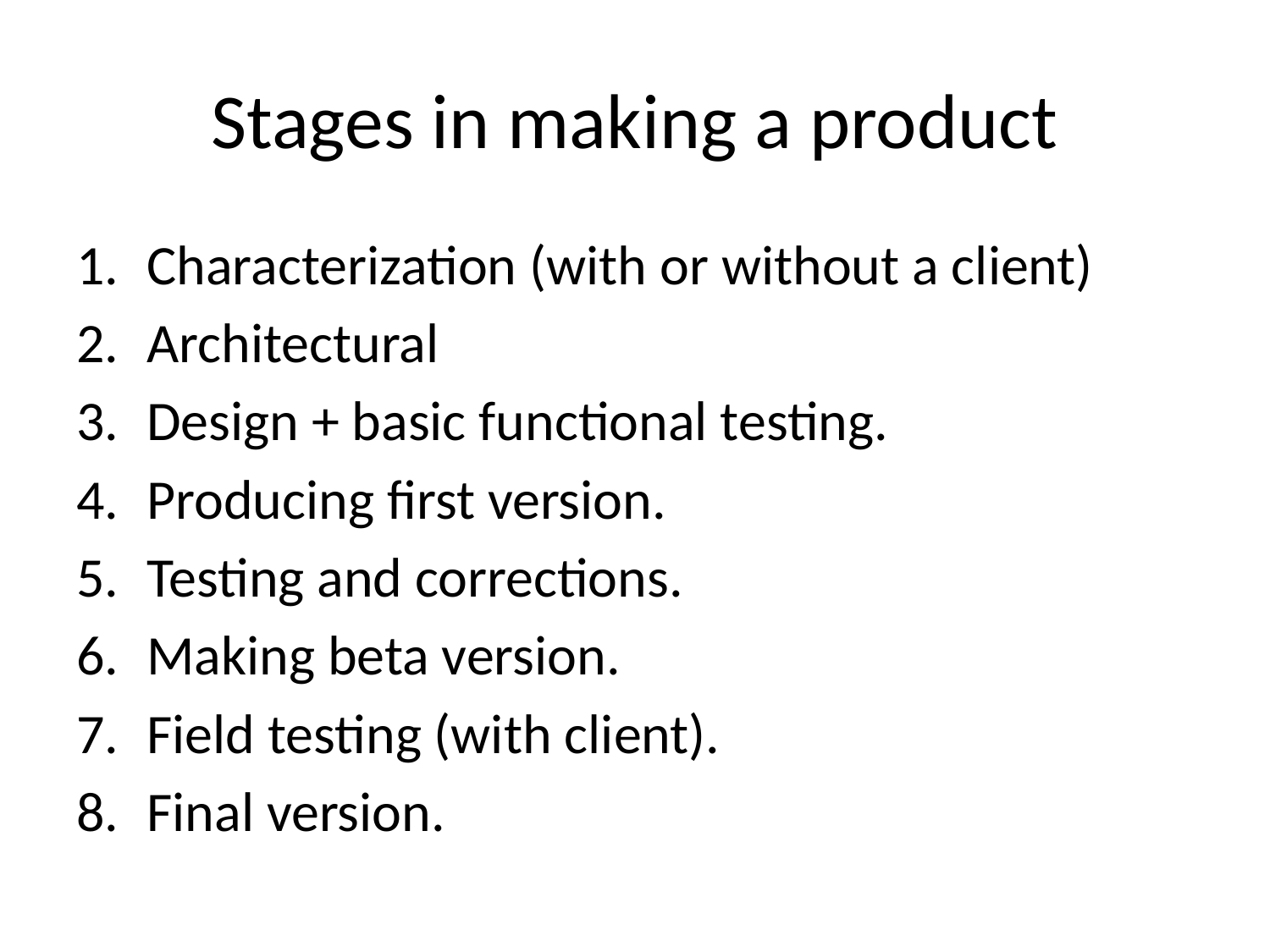

# Stages in making a product
Characterization (with or without a client)
Architectural
Design + basic functional testing.
Producing first version.
Testing and corrections.
Making beta version.
Field testing (with client).
Final version.